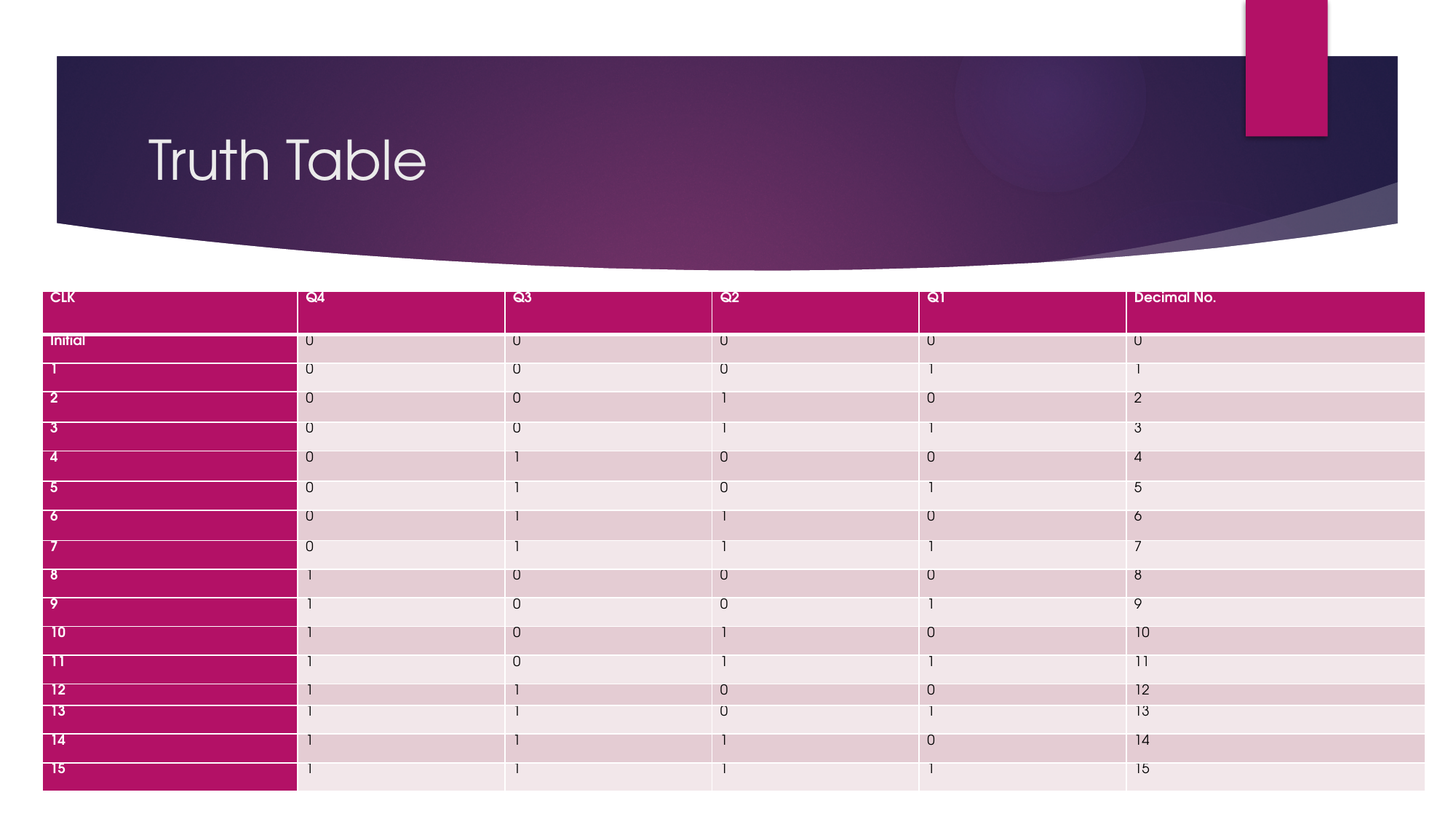

# Truth Table
| CLK | Q4 | Q3 | Q2 | Q1 | Decimal No. |
| --- | --- | --- | --- | --- | --- |
| Initial | 0 | 0 | 0 | 0 | 0 |
| 1 | 0 | 0 | 0 | 1 | 1 |
| 2 | 0 | 0 | 1 | 0 | 2 |
| 3 | 0 | 0 | 1 | 1 | 3 |
| 4 | 0 | 1 | 0 | 0 | 4 |
| 5 | 0 | 1 | 0 | 1 | 5 |
| 6 | 0 | 1 | 1 | 0 | 6 |
| 7 | 0 | 1 | 1 | 1 | 7 |
| 8 | 1 | 0 | 0 | 0 | 8 |
| 9 | 1 | 0 | 0 | 1 | 9 |
| 10 | 1 | 0 | 1 | 0 | 10 |
| 11 | 1 | 0 | 1 | 1 | 11 |
| 12 | 1 | 1 | 0 | 0 | 12 |
| 13 | 1 | 1 | 0 | 1 | 13 |
| 14 | 1 | 1 | 1 | 0 | 14 |
| 15 | 1 | 1 | 1 | 1 | 15 |